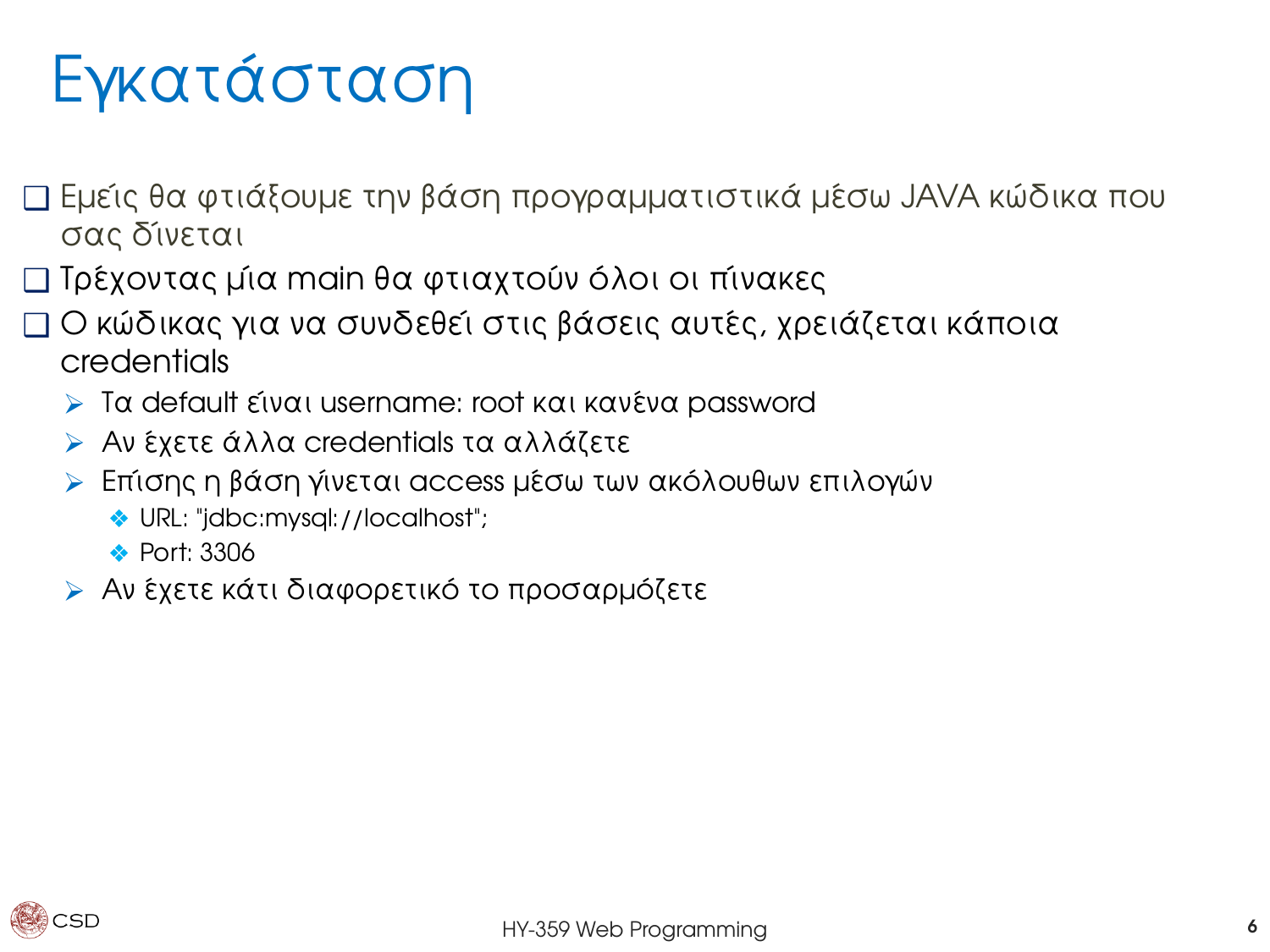

Εγκατάσταση

Εμείς θα φτιάξουμε την βάση προγραμματιστικά μέσω JAVA κώδικα που σας δίνεται
Τρέχοντας μία main θα φτιαχτούν όλοι οι πίνακες
Ο κώδικας για να συνδεθεί στις βάσεις αυτές, χρειάζεται κάποια credentials
Τα default είναι username: root και κανένα password
Αν έχετε άλλα credentials τα αλλάζετε
Επίσης η βάση γίνεται access μέσω των ακόλουθων επιλογών
URL: "jdbc:mysql://localhost";
Port: 3306
Αν έχετε κάτι διαφορετικό το προσαρμόζετε

6